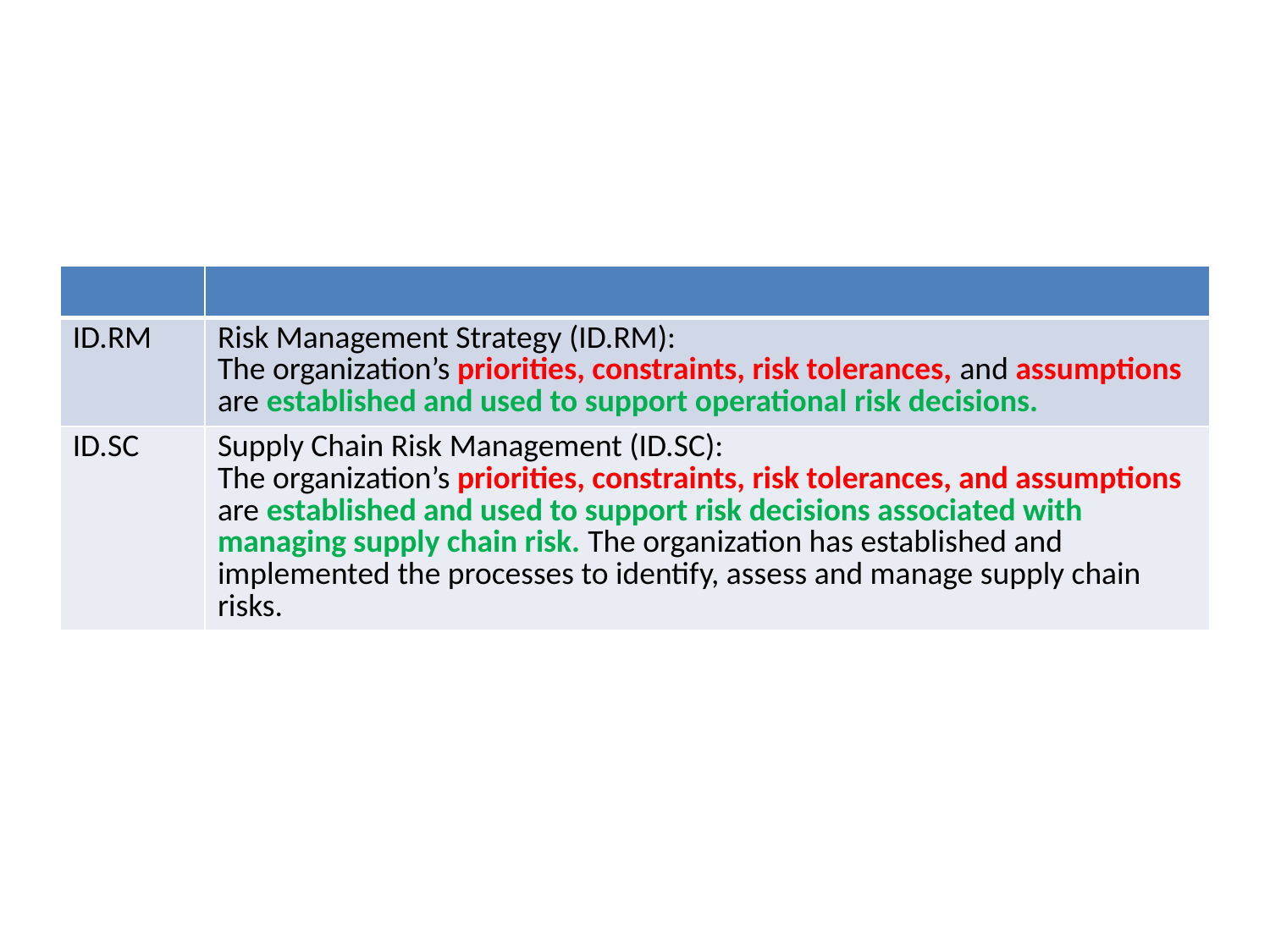

|  |  |
| --- | --- |
| ID.RM | Risk Management Strategy (ID.RM): The organization’s priorities, constraints, risk tolerances, and assumptions are established and used to support operational risk decisions. |
| ID.SC | Supply Chain Risk Management (ID.SC): The organization’s priorities, constraints, risk tolerances, and assumptions are established and used to support risk decisions associated with managing supply chain risk. The organization has established and implemented the processes to identify, assess and manage supply chain risks. |